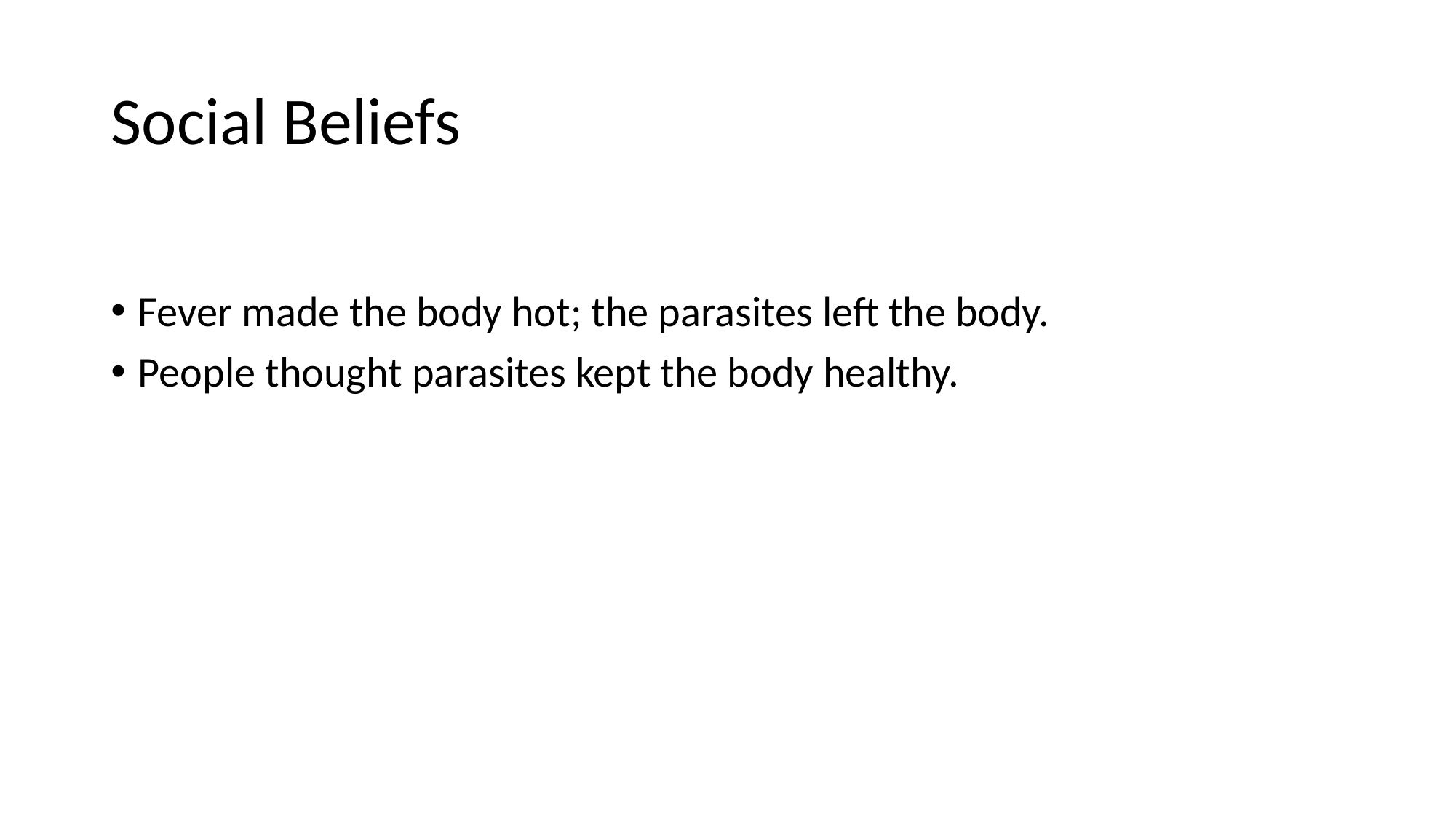

# Social Beliefs

Fever made the body hot; the parasites left the body.
People thought parasites kept the body healthy.